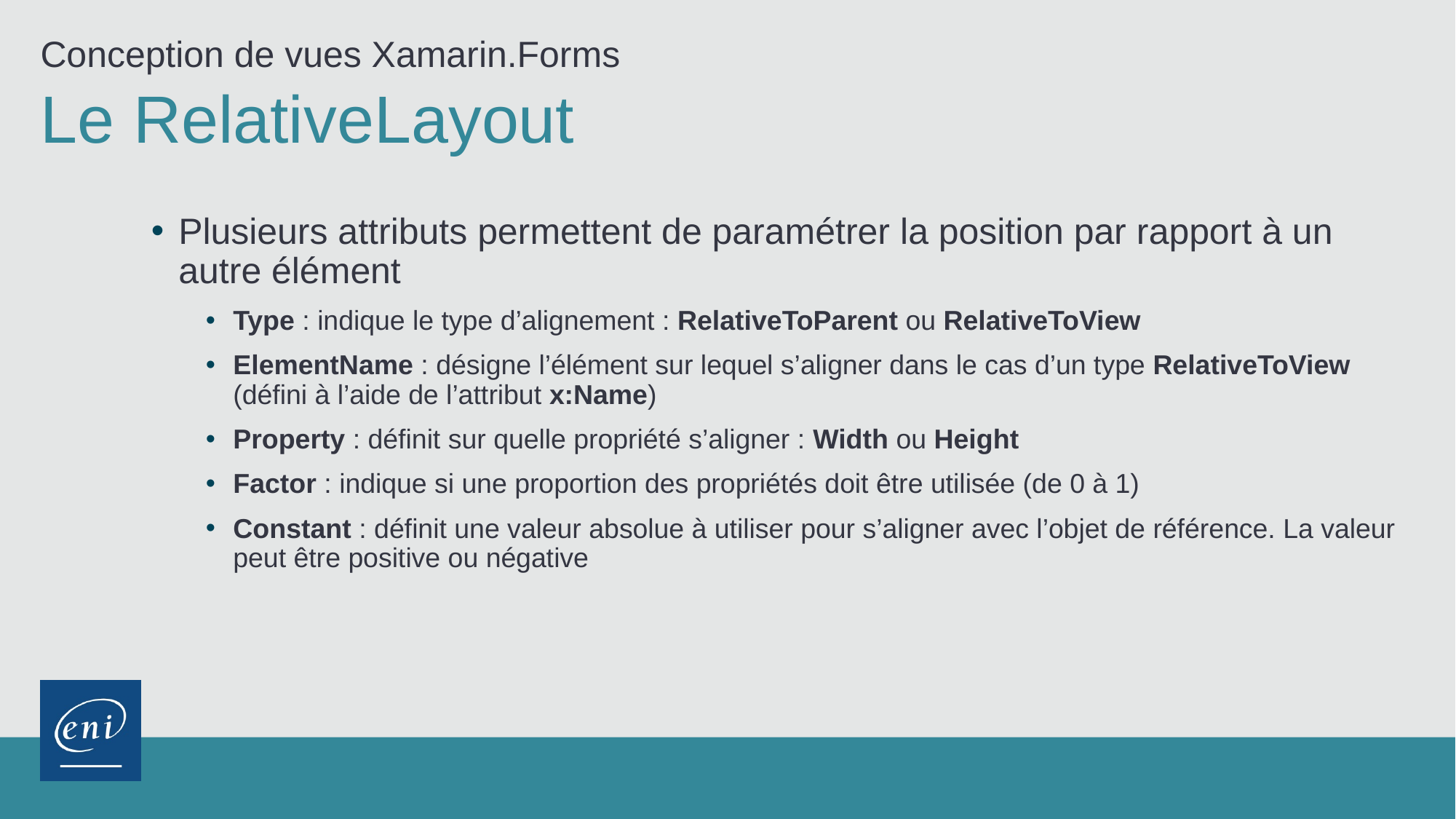

Conception de vues Xamarin.Forms
Le RelativeLayout
Plusieurs attributs permettent de paramétrer la position par rapport à un autre élément
Type : indique le type d’alignement : RelativeToParent ou RelativeToView
ElementName : désigne l’élément sur lequel s’aligner dans le cas d’un type RelativeToView (défini à l’aide de l’attribut x:Name)
Property : définit sur quelle propriété s’aligner : Width ou Height
Factor : indique si une proportion des propriétés doit être utilisée (de 0 à 1)
Constant : définit une valeur absolue à utiliser pour s’aligner avec l’objet de référence. La valeur peut être positive ou négative